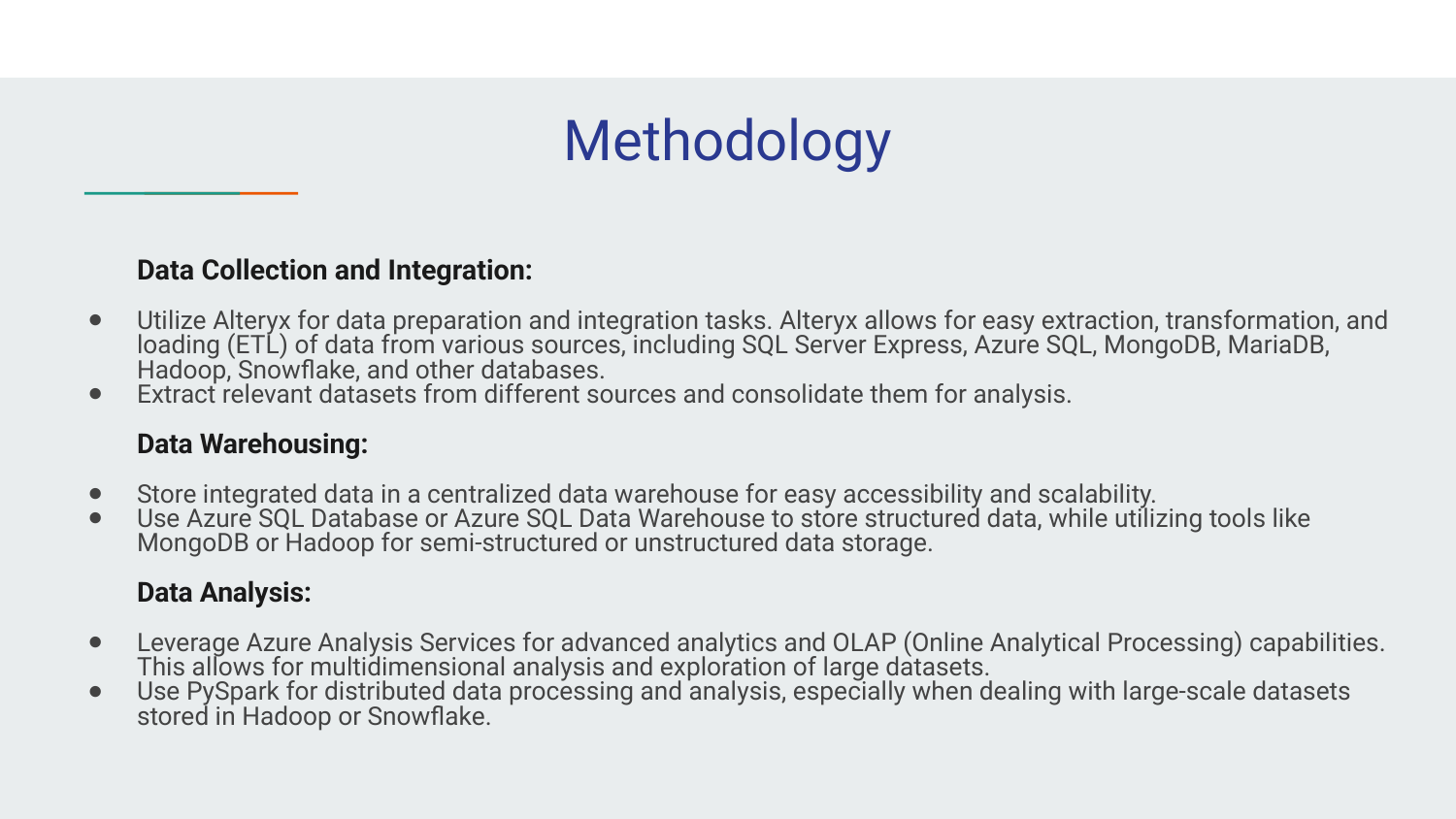

Methodology
Data Collection and Integration:

Utilize Alteryx for data preparation and integration tasks. Alteryx allows for easy extraction, transformation, and loading (ETL) of data from various sources, including SQL Server Express, Azure SQL, MongoDB, MariaDB, Hadoop, Snowflake, and other databases.
Extract relevant datasets from different sources and consolidate them for analysis.

Data Warehousing:

Store integrated data in a centralized data warehouse for easy accessibility and scalability.
Use Azure SQL Database or Azure SQL Data Warehouse to store structured data, while utilizing tools like MongoDB or Hadoop for semi-structured or unstructured data storage.

Data Analysis:

Leverage Azure Analysis Services for advanced analytics and OLAP (Online Analytical Processing) capabilities. This allows for multidimensional analysis and exploration of large datasets.
Use PySpark for distributed data processing and analysis, especially when dealing with large-scale datasets stored in Hadoop or Snowflake.